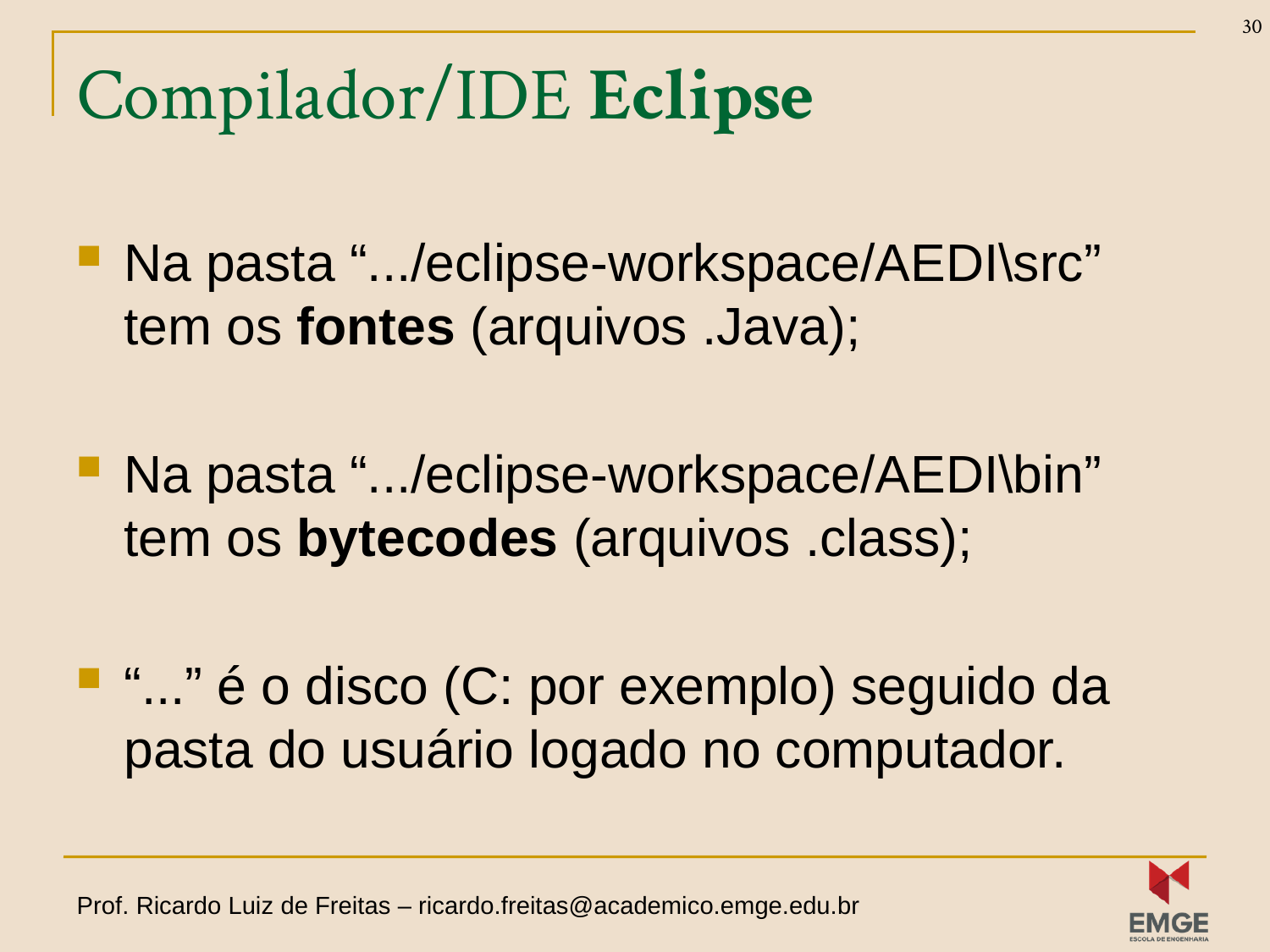

30
# Compilador/IDE Eclipse
Na pasta “.../eclipse-workspace/AEDI\src” tem os fontes (arquivos .Java);

Na pasta “.../eclipse-workspace/AEDI\bin” tem os bytecodes (arquivos .class);

“...” é o disco (C: por exemplo) seguido da pasta do usuário logado no computador.